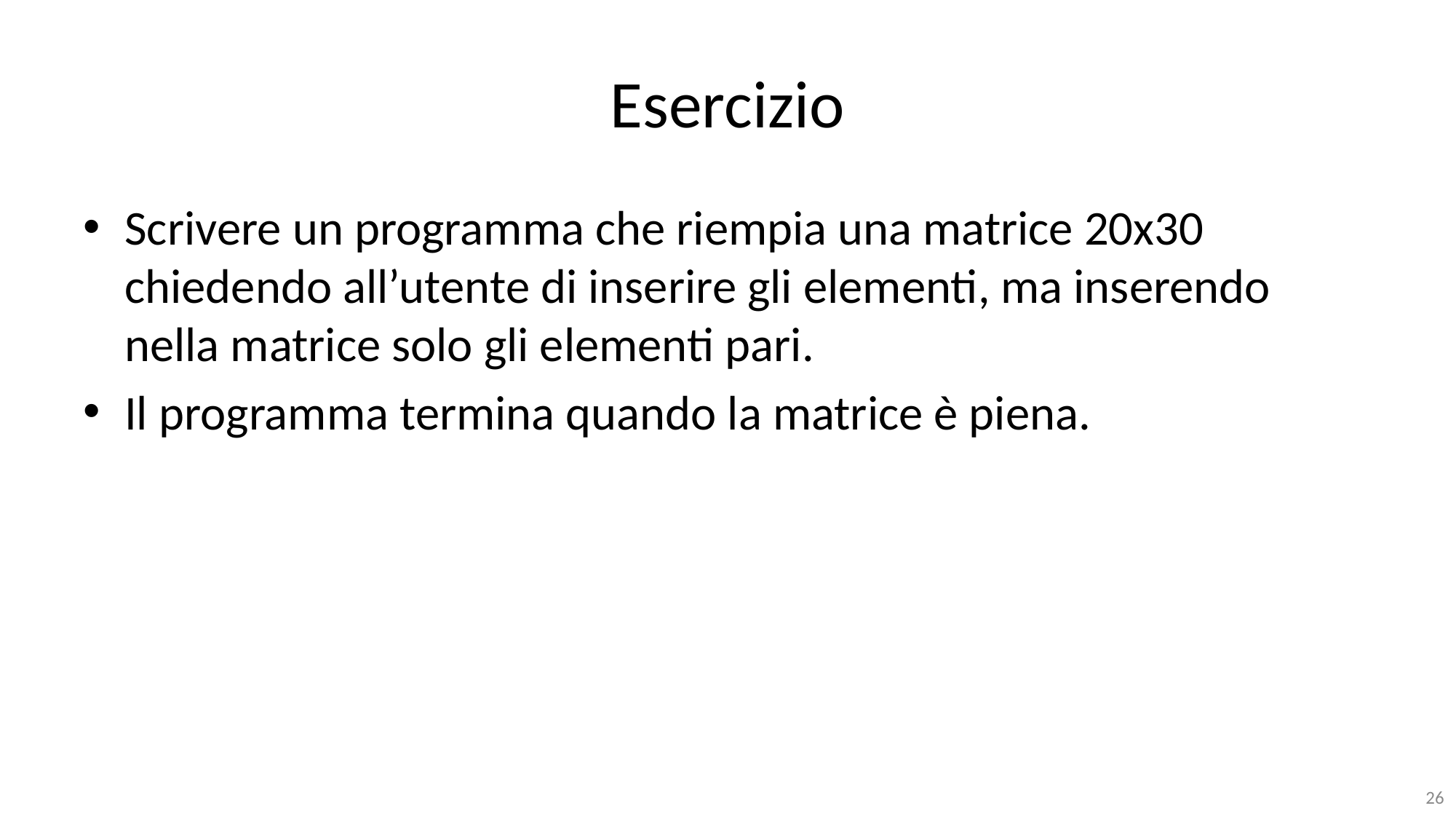

# Esercizio
Scrivere un programma che riempia una matrice 20x30 chiedendo all’utente di inserire gli elementi, ma inserendo nella matrice solo gli elementi pari.
Il programma termina quando la matrice è piena.
26